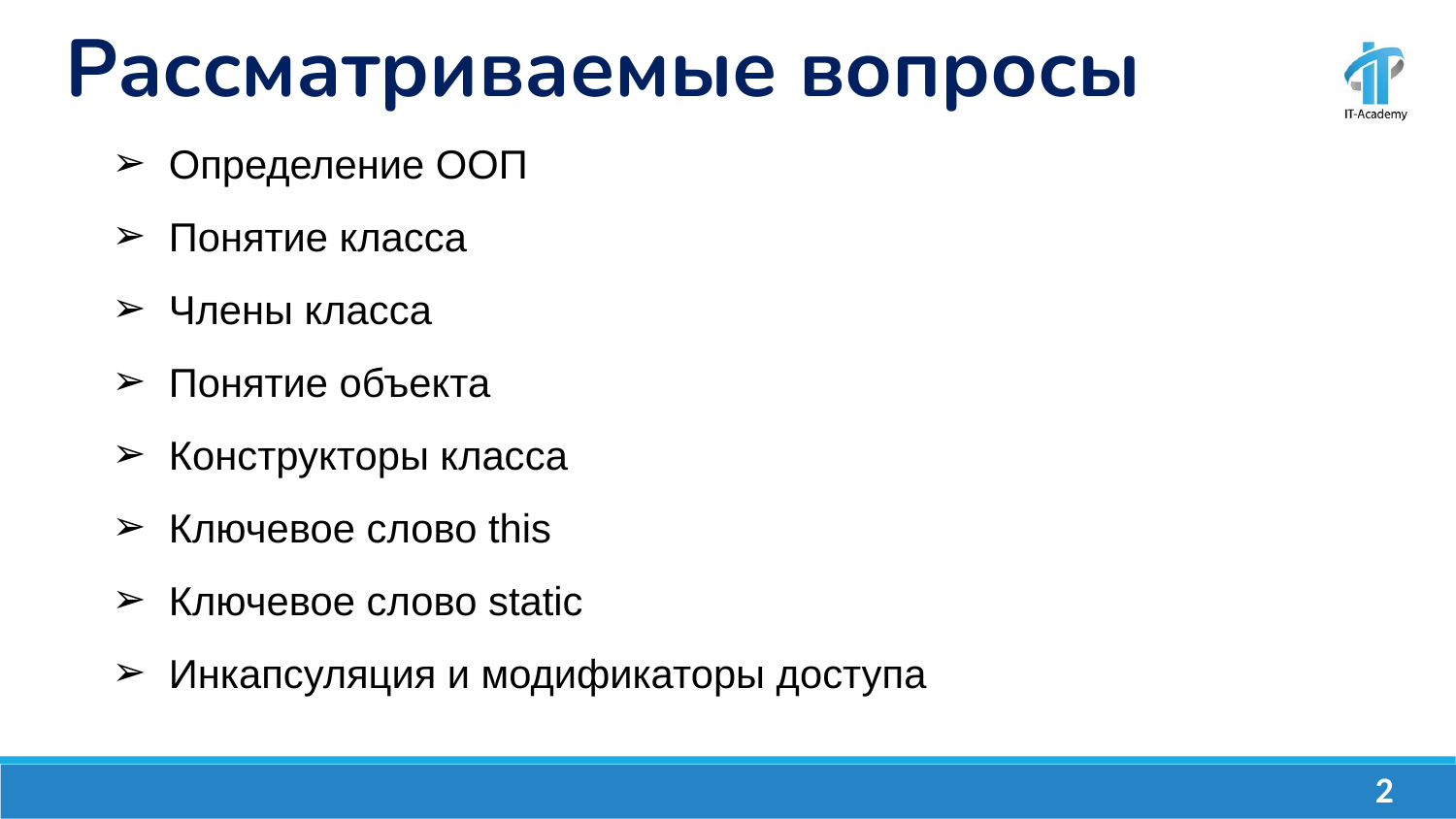

Рассматриваемые вопросы
Определение ООП
Понятие класса
Члены класса
Понятие объекта
Конструкторы класса
Ключевое слово this
Ключевое слово static
Инкапсуляция и модификаторы доступа
2